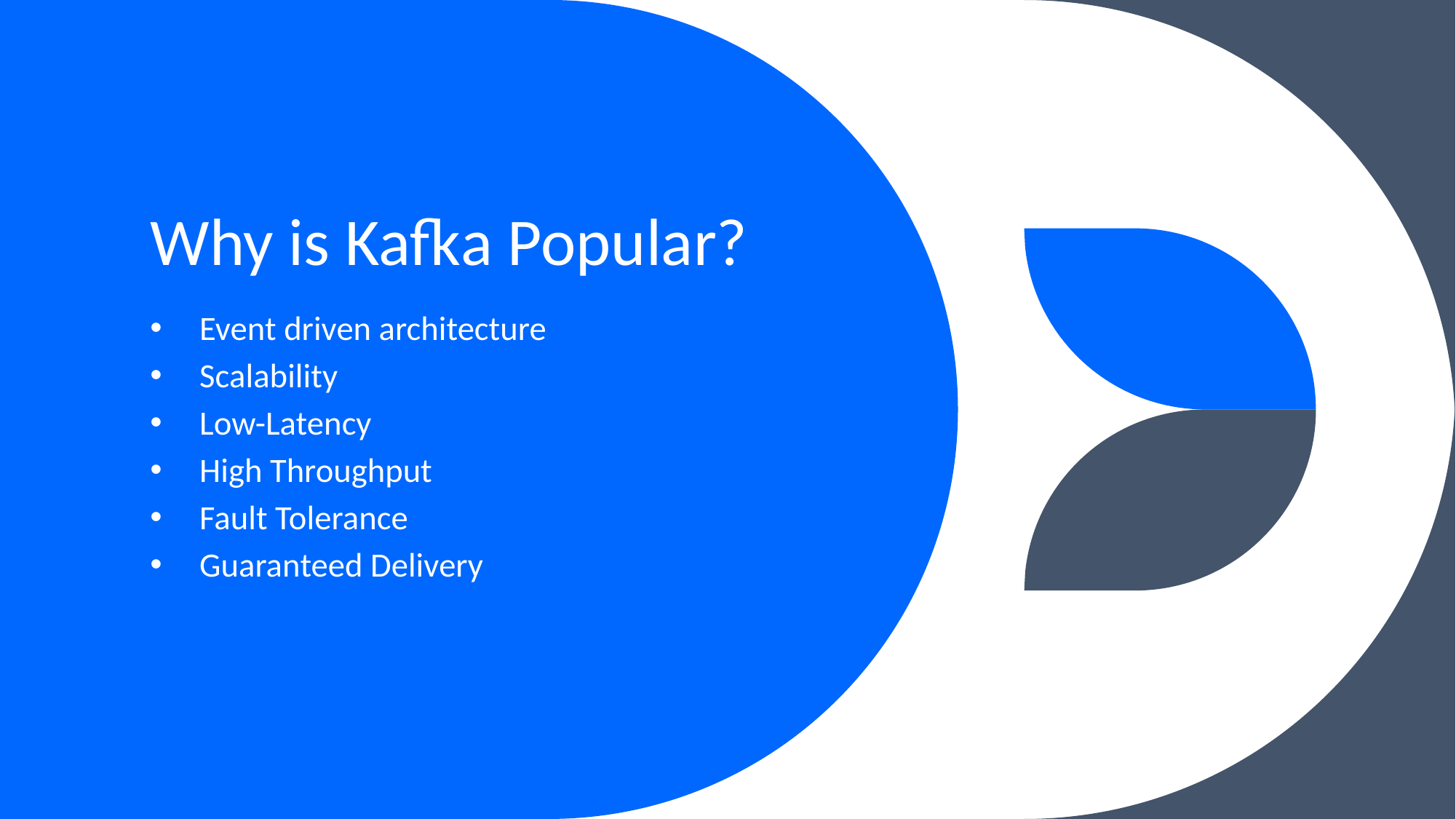

# Why is Kafka Popular?
Event driven architecture
Scalability
Low-Latency
High Throughput
Fault Tolerance
Guaranteed Delivery